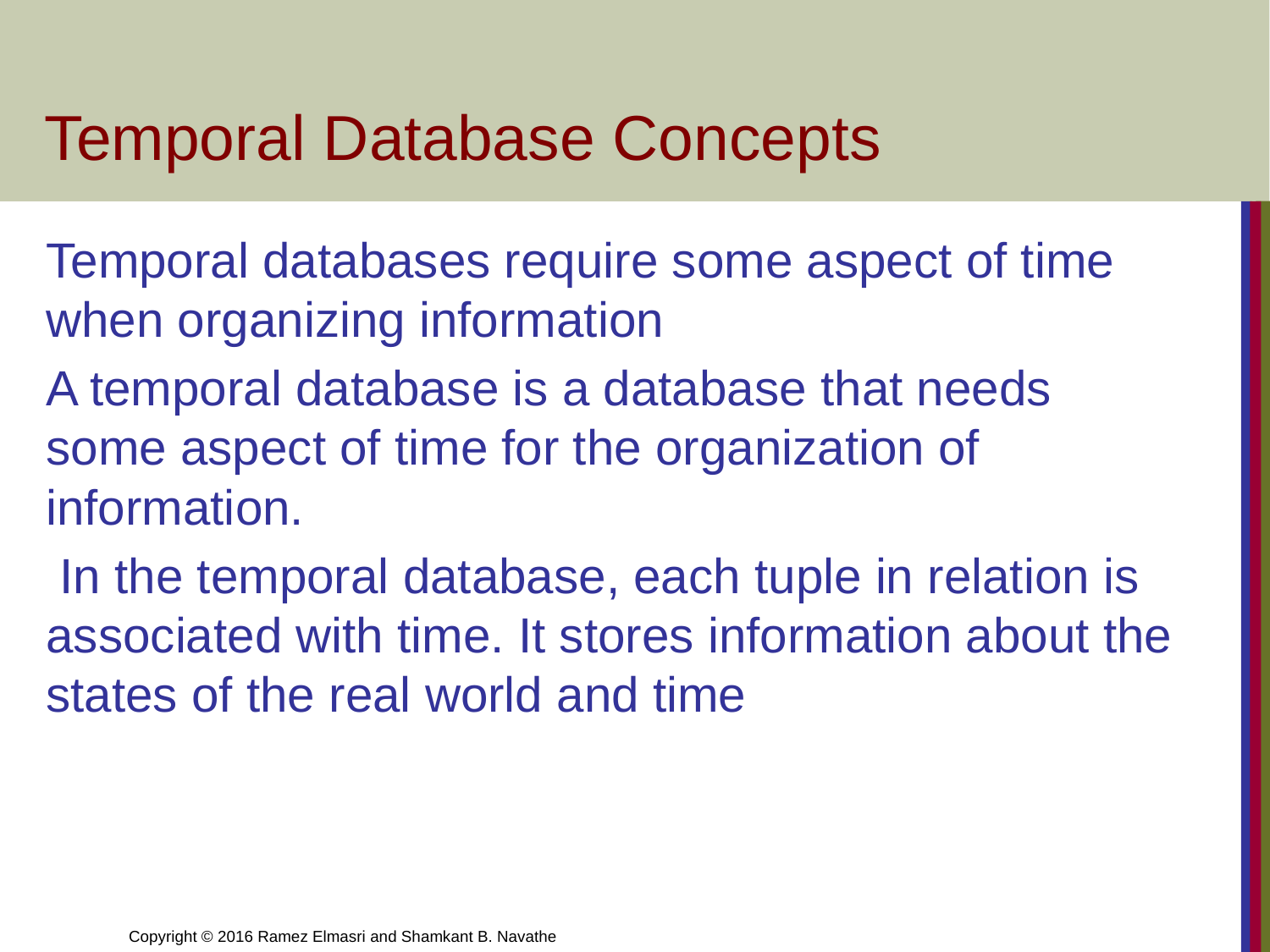

# Temporal Database Concepts
Temporal databases require some aspect of time when organizing information
A temporal database is a database that needs some aspect of time for the organization of information.
 In the temporal database, each tuple in relation is associated with time. It stores information about the states of the real world and time